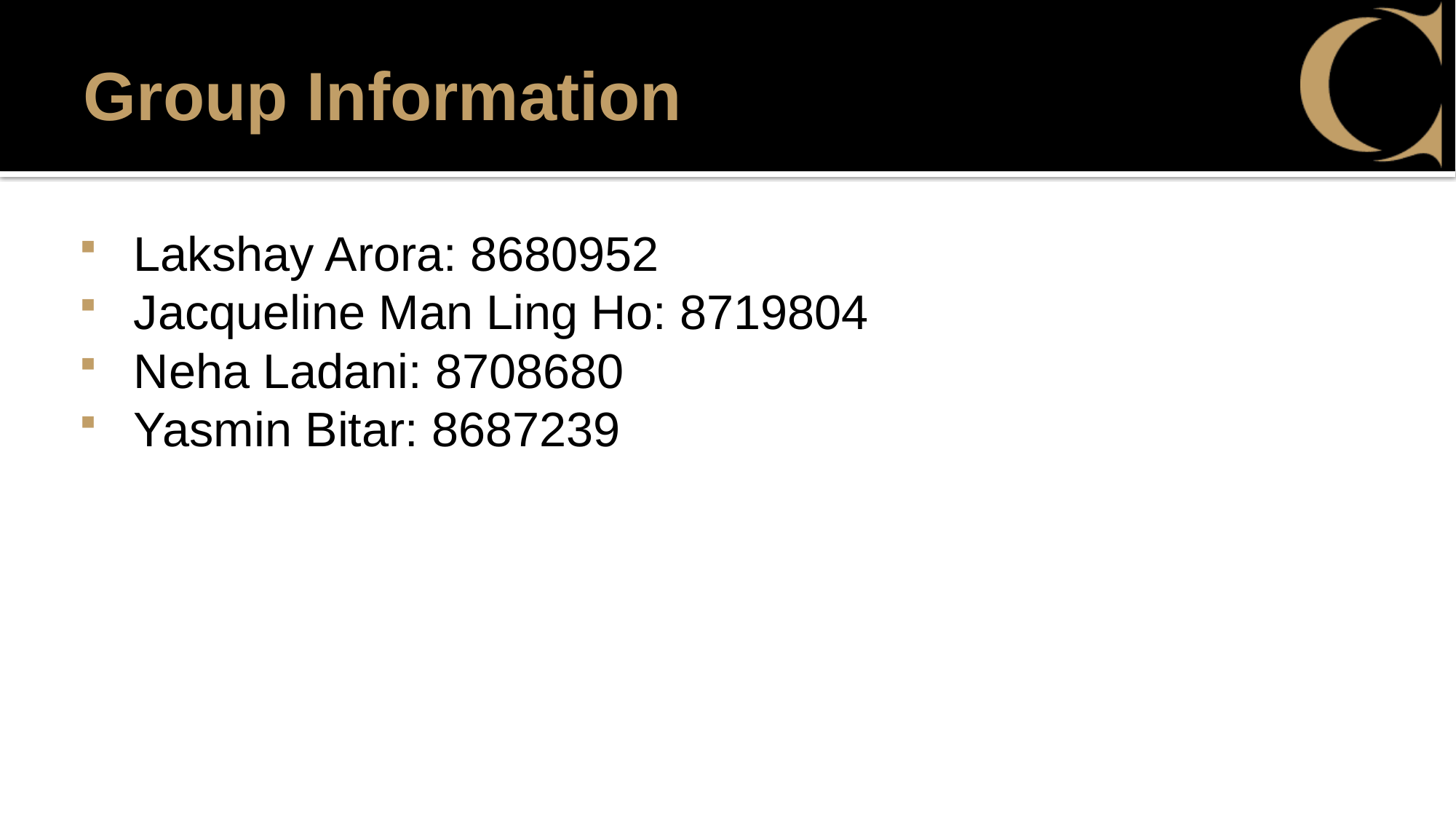

# Group Information
Lakshay Arora: 8680952
Jacqueline Man Ling Ho: 8719804
Neha Ladani: 8708680
Yasmin Bitar: 8687239